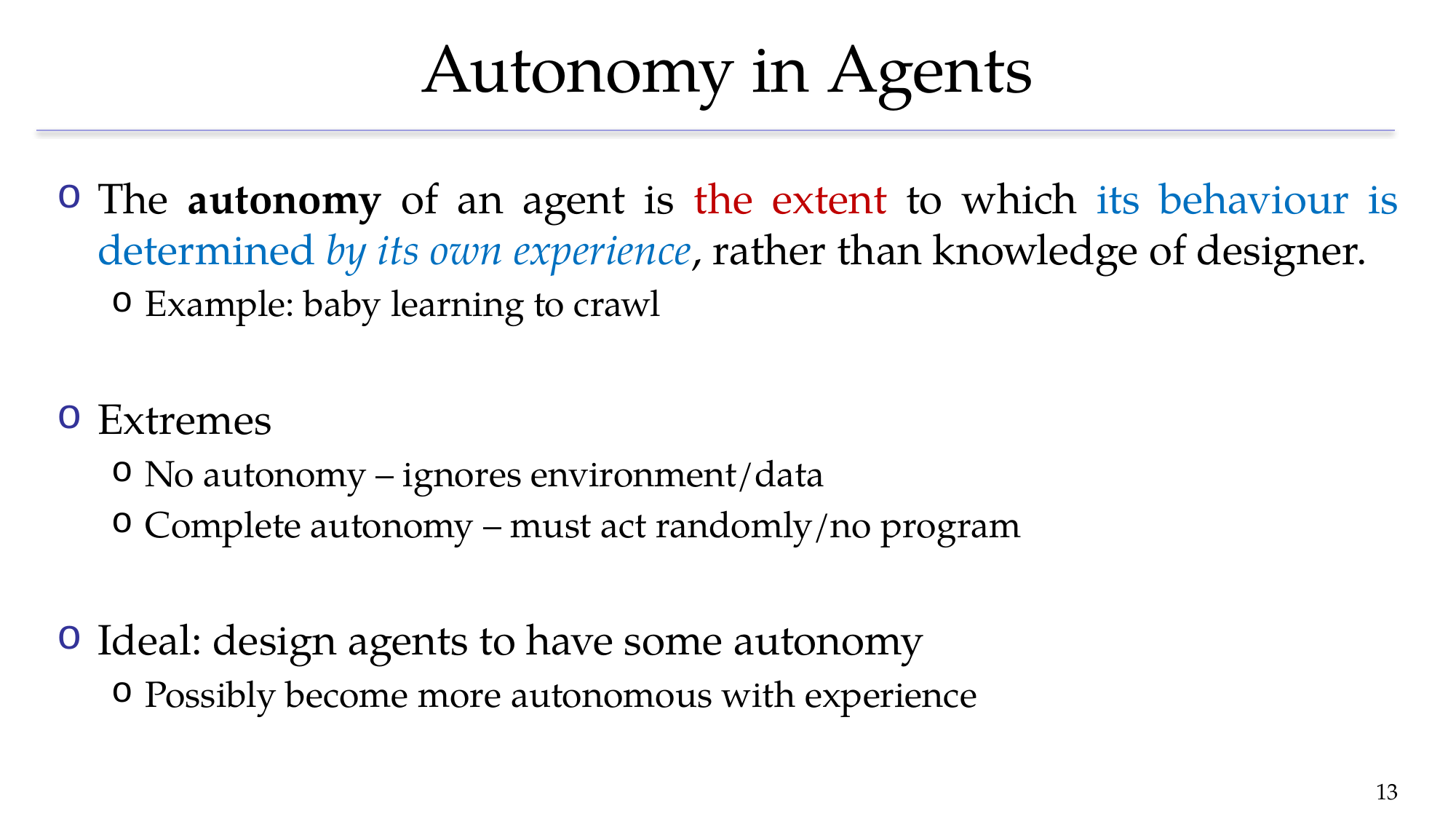

# Autonomy in Agents
The autonomy of an agent is the extent to which its behaviour is determined by its own experience, rather than knowledge of designer.
Example: baby learning to crawl

Extremes
No autonomy – ignores environment/data
Complete autonomy – must act randomly/no program

Ideal: design agents to have some autonomy
Possibly become more autonomous with experience
13